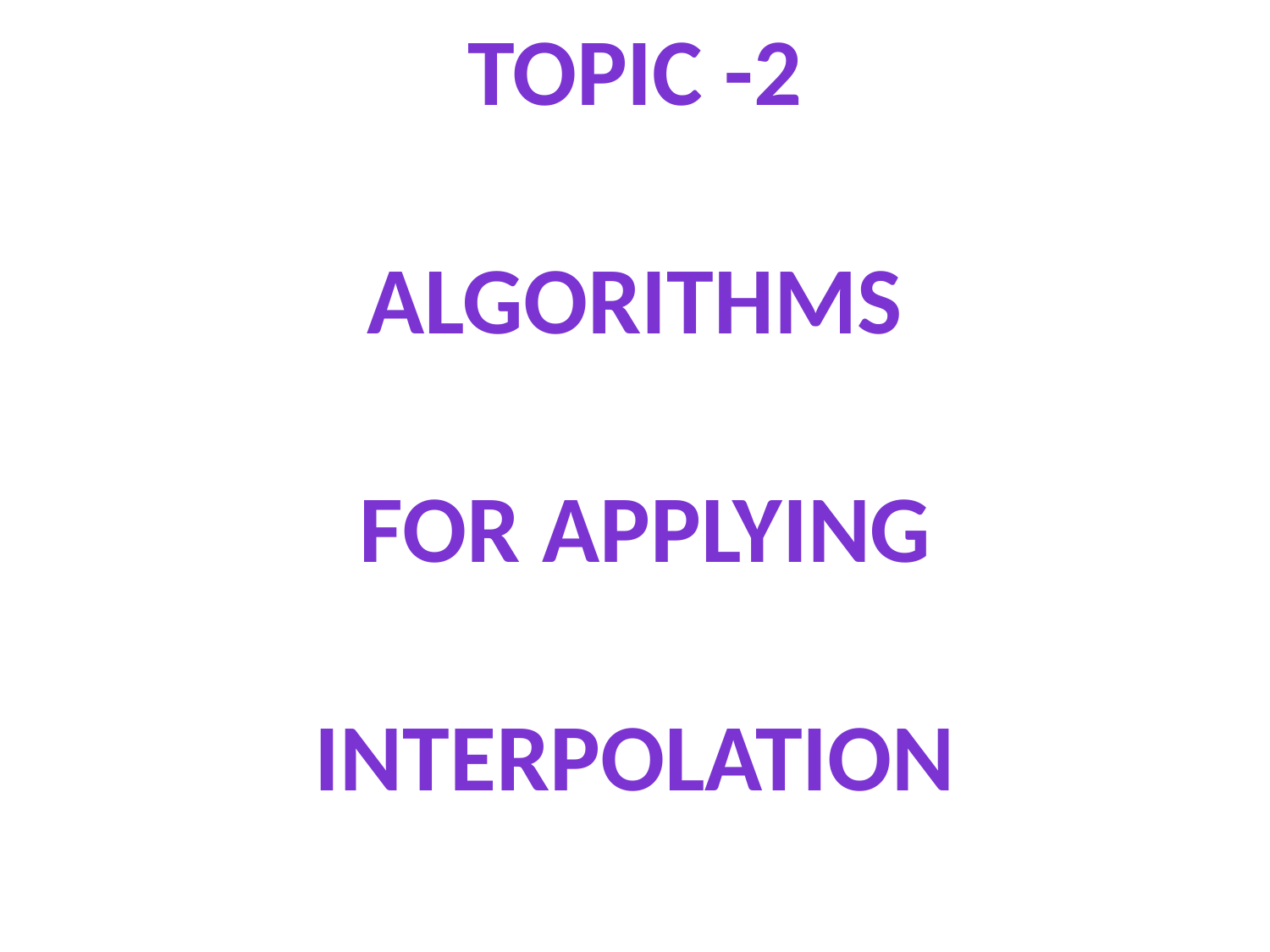

# TOPIC -2
Algorithms
 for applying
Interpolation